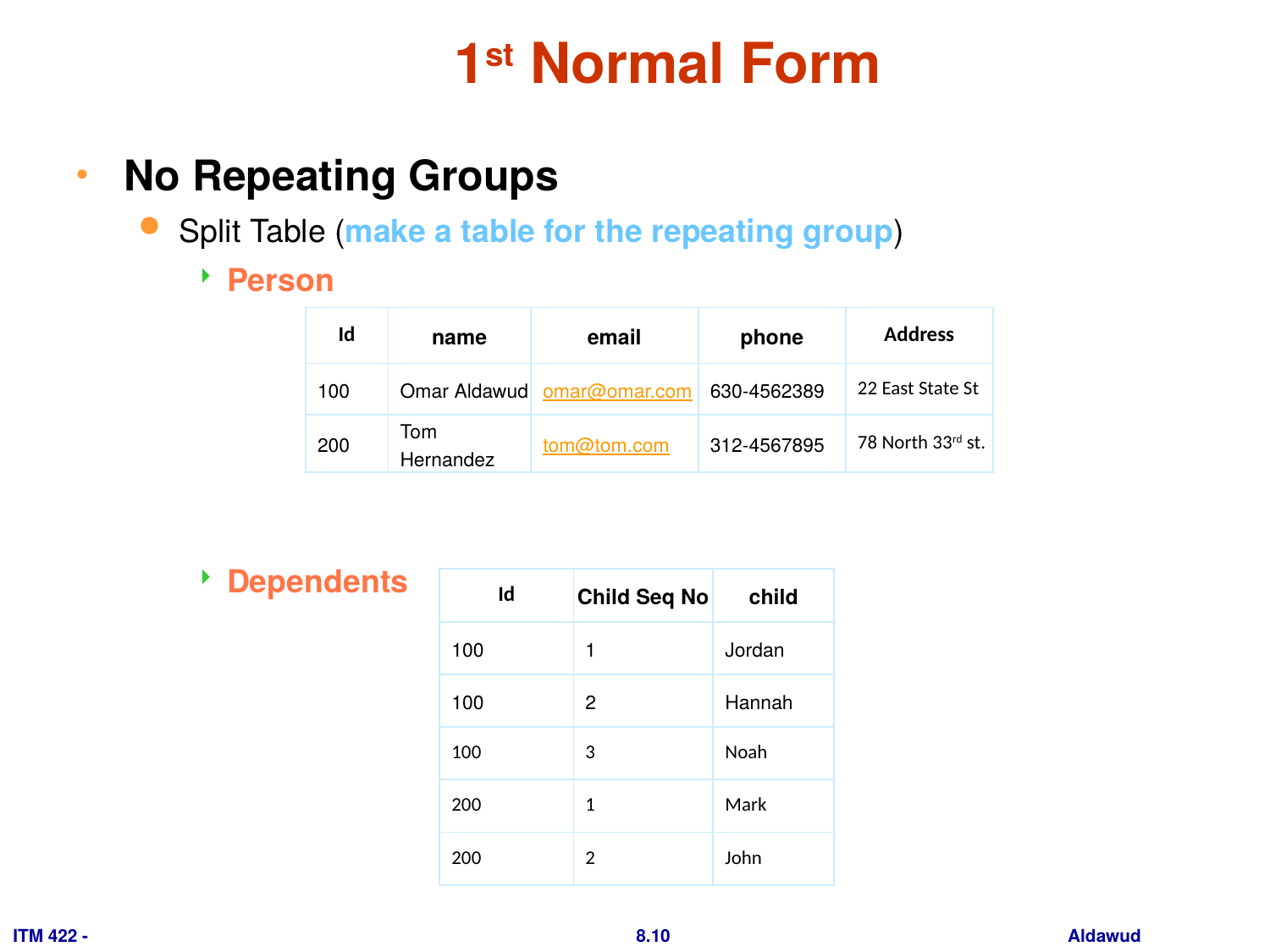

# 1st Normal Form
No Repeating Groups
Split Table (make a table for the repeating group)
Person

Dependents

| Id | name | email | phone | Address |
| --- | --- | --- | --- | --- |
| 100 | Omar Aldawud | omar@omar.com | 630-4562389 | 22 East State St |
| 200 | Tom Hernandez | tom@tom.com | 312-4567895 | 78 North 33rd st. |
| Id | Child Seq No | child |
| --- | --- | --- |
| 100 | 1 | Jordan |
| 100 | 2 | Hannah |
| 100 | 3 | Noah |
| 200 | 1 | Mark |
| 200 | 2 | John |